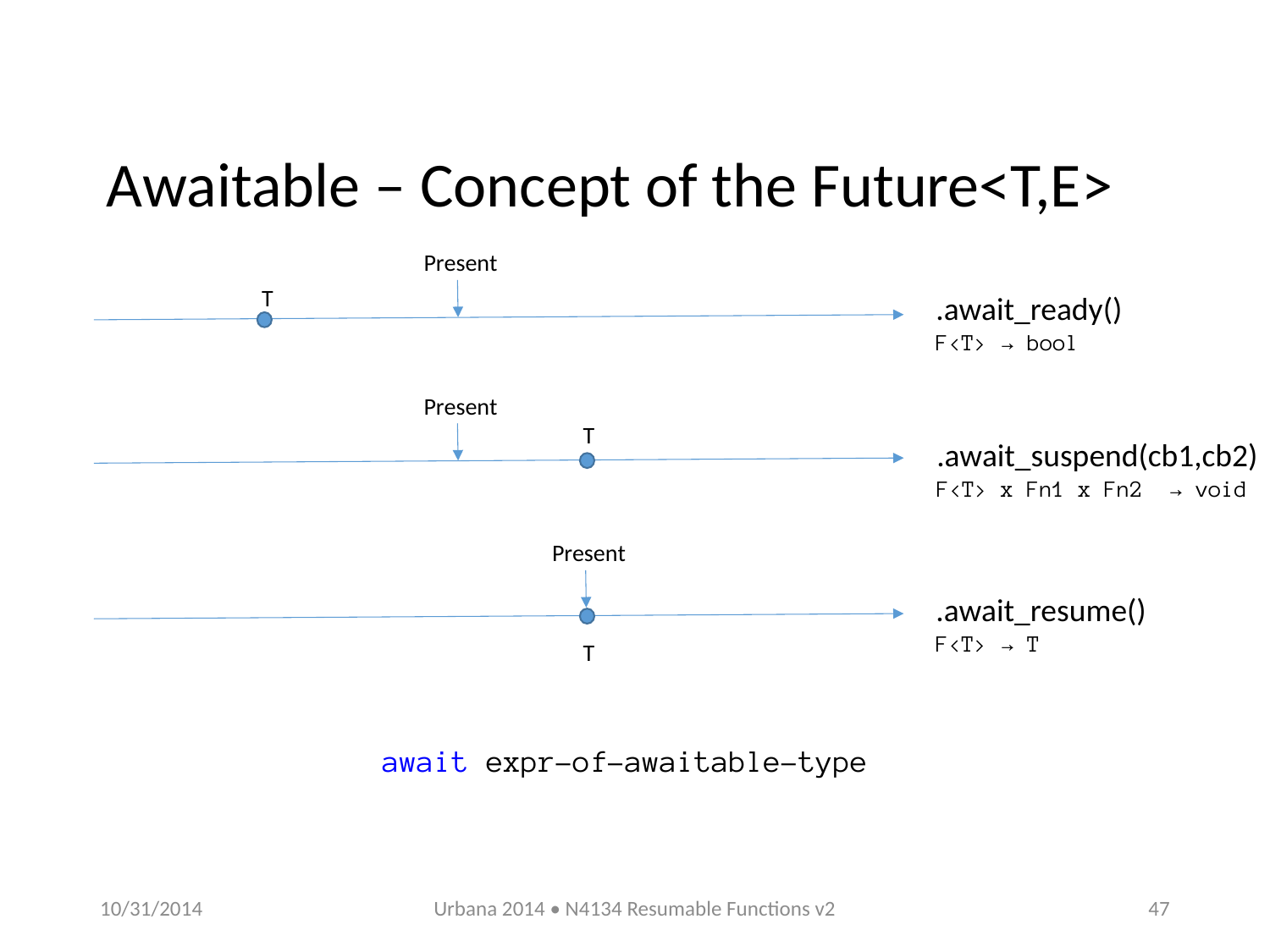

# Awaitable – Concept of the Future<T,E>
Present

T
.await_ready()
F<T> → bool
Present

T
.await_suspend(cb1,cb2)
F<T> x Fn1 x Fn2  → void
Present

T
.await_resume()
F<T> → T
await expr-of-awaitable-type
10/31/2014
Urbana 2014 • N4134 Resumable Functions v2
47